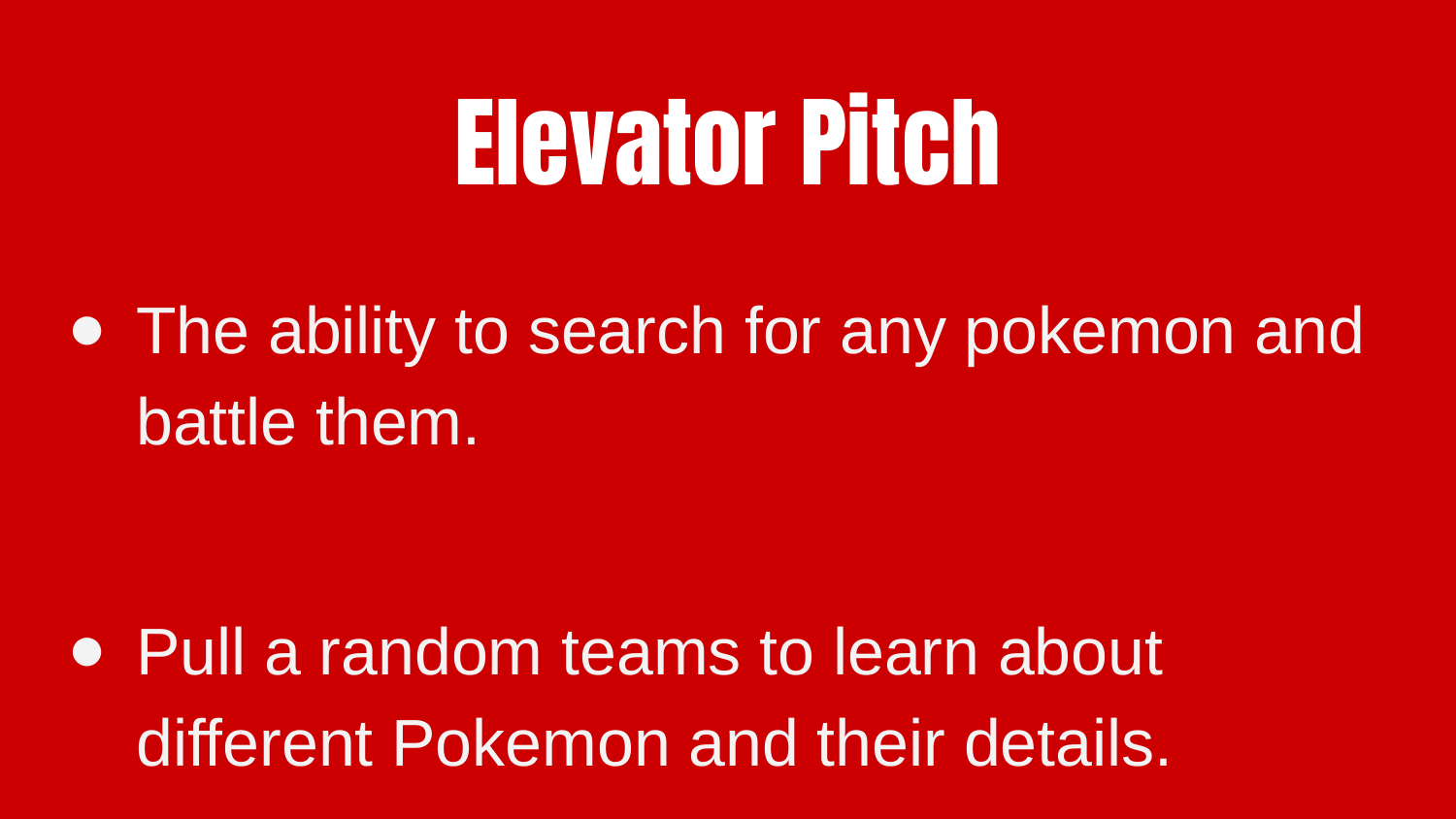

# Elevator Pitch
The ability to search for any pokemon and battle them.

Pull a random teams to learn about different Pokemon and their details.